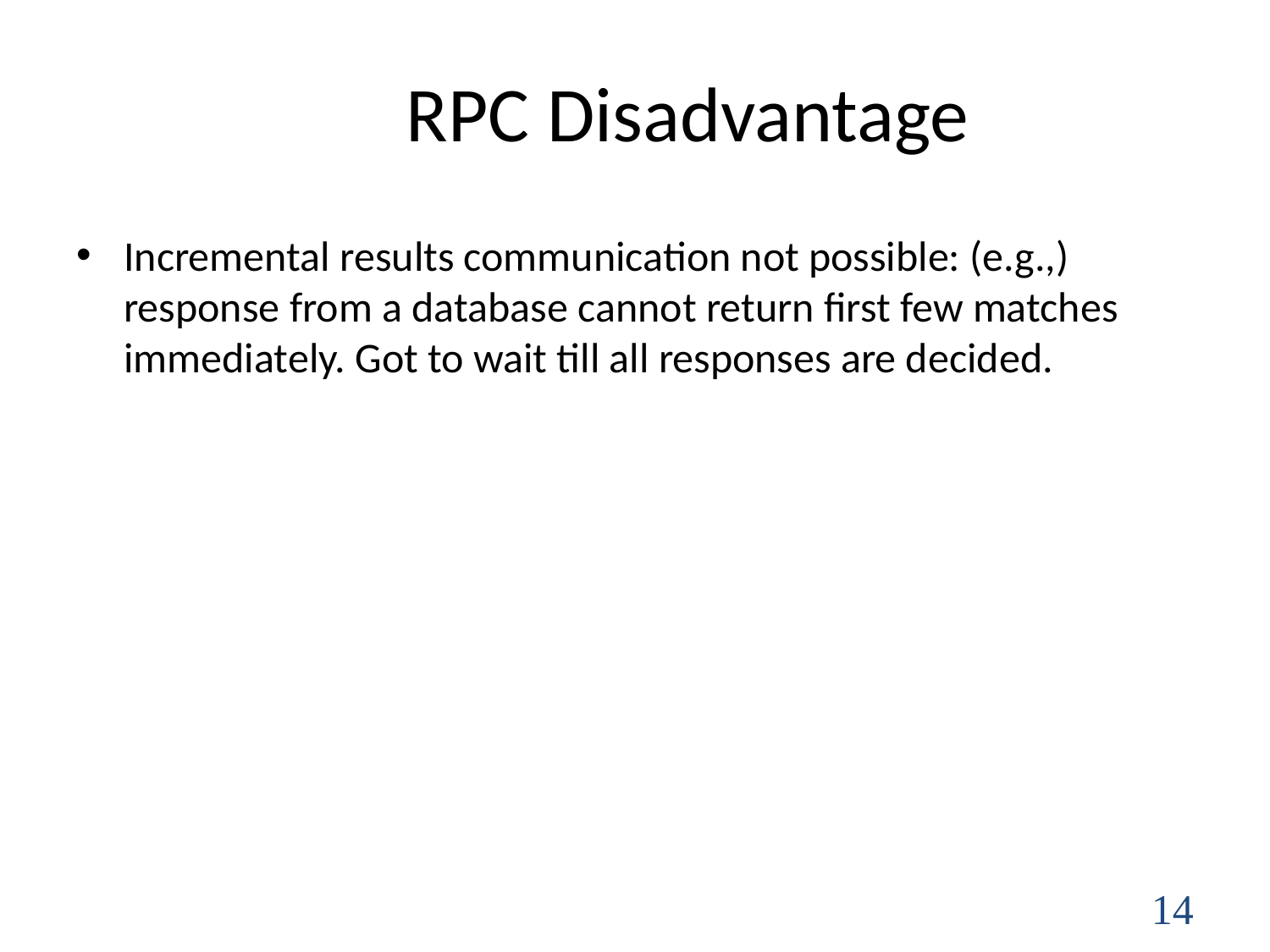

# RPC Disadvantage
Incremental results communication not possible: (e.g.,) response from a database cannot return first few matches immediately. Got to wait till all responses are decided.
14